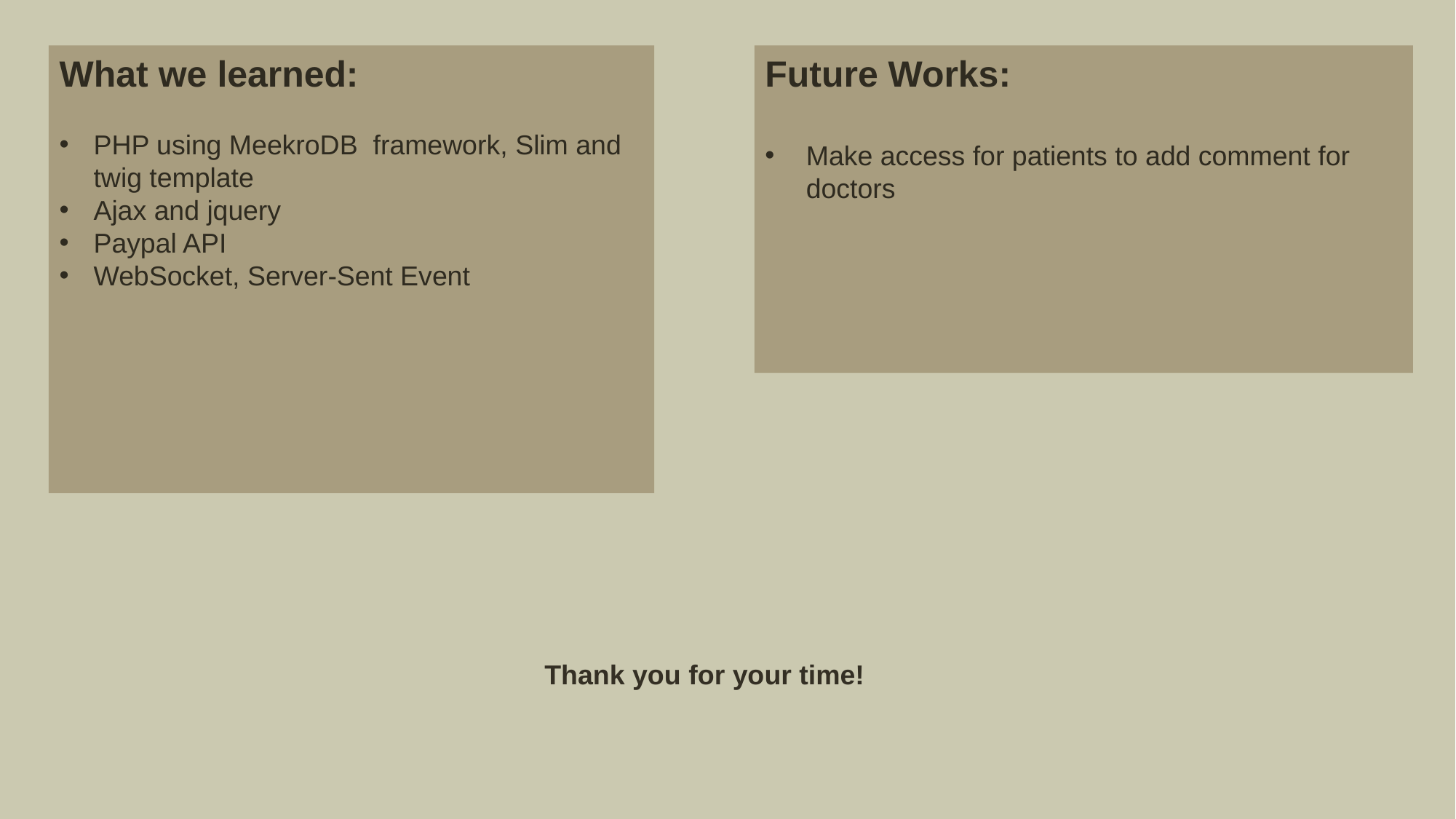

What we learned:

PHP using MeekroDB  framework, Slim and twig template
Ajax and jquery
Paypal API
WebSocket, Server-Sent Event

Future Works:

Make access for patients to add comment for doctors

Thank you for your time!